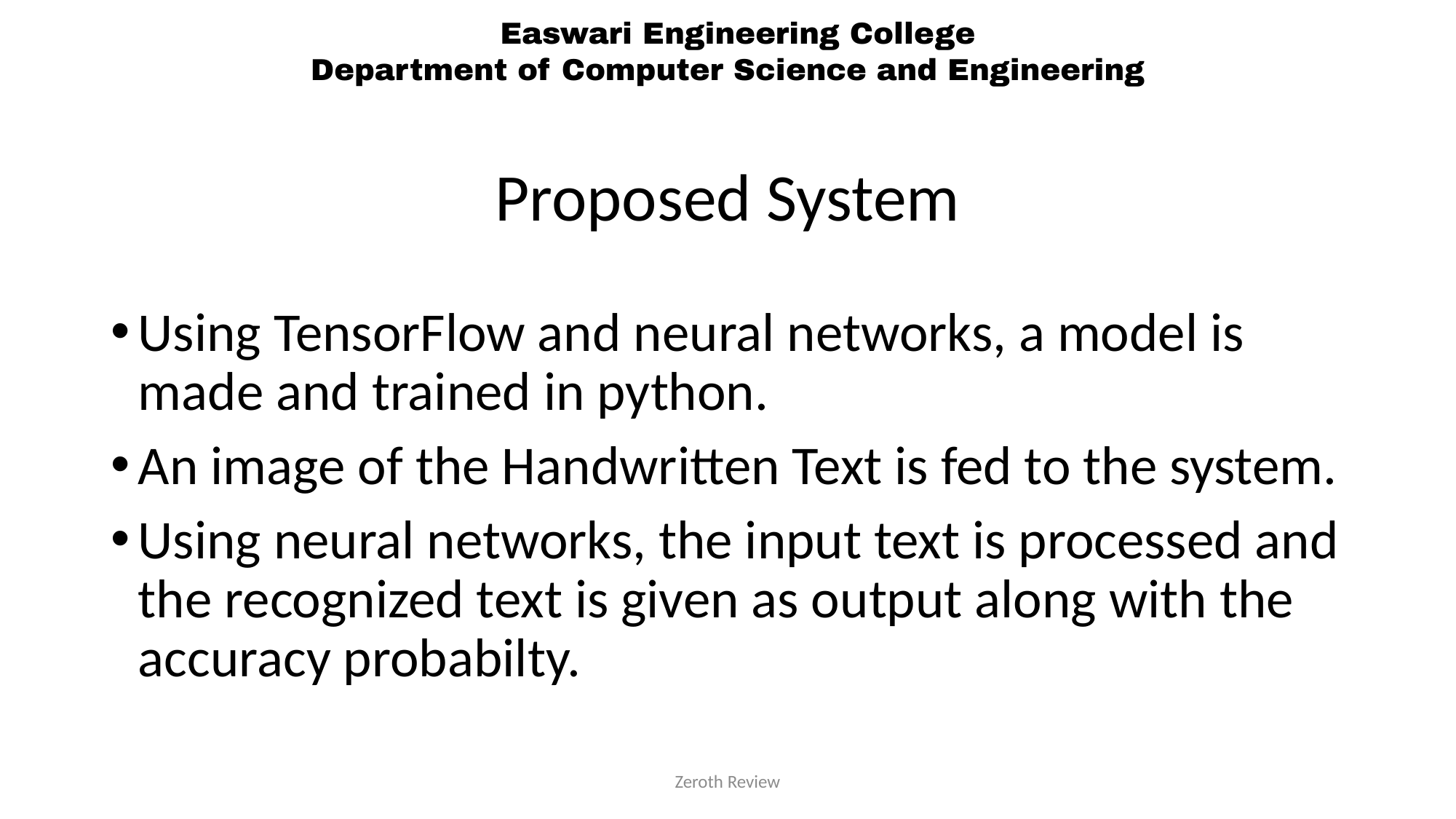

Easwari Engineering College
Department of Computer Science and Engineering
# Proposed System
Using TensorFlow and neural networks, a model is made and trained in python.
An image of the Handwritten Text is fed to the system.
Using neural networks, the input text is processed and the recognized text is given as output along with the accuracy probabilty.

Zeroth Review
6